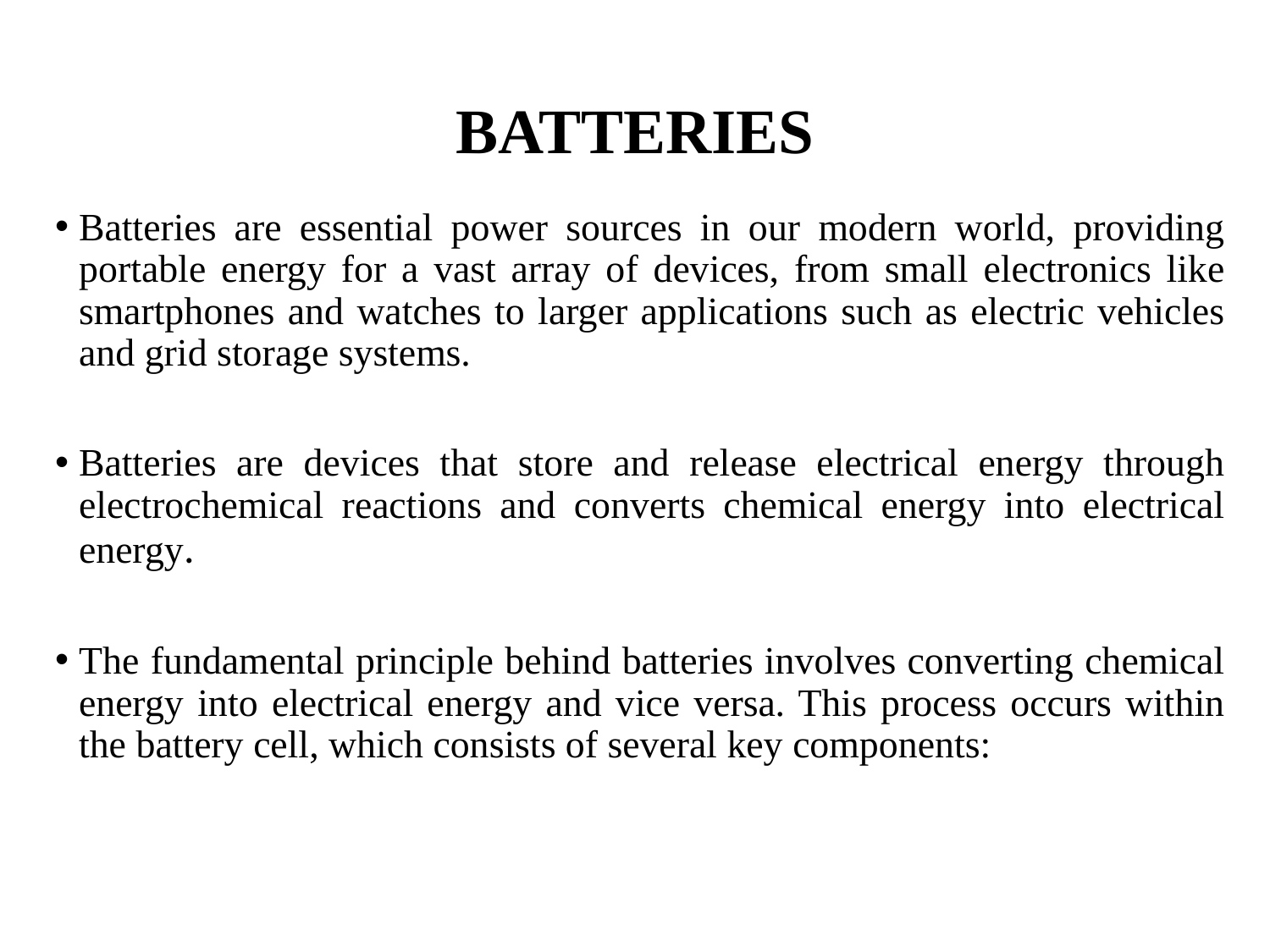

# BATTERIES
Batteries are essential power sources in our modern world, providing portable energy for a vast array of devices, from small electronics like smartphones and watches to larger applications such as electric vehicles and grid storage systems.

Batteries are devices that store and release electrical energy through electrochemical reactions and converts chemical energy into electrical energy.

The fundamental principle behind batteries involves converting chemical energy into electrical energy and vice versa. This process occurs within the battery cell, which consists of several key components: